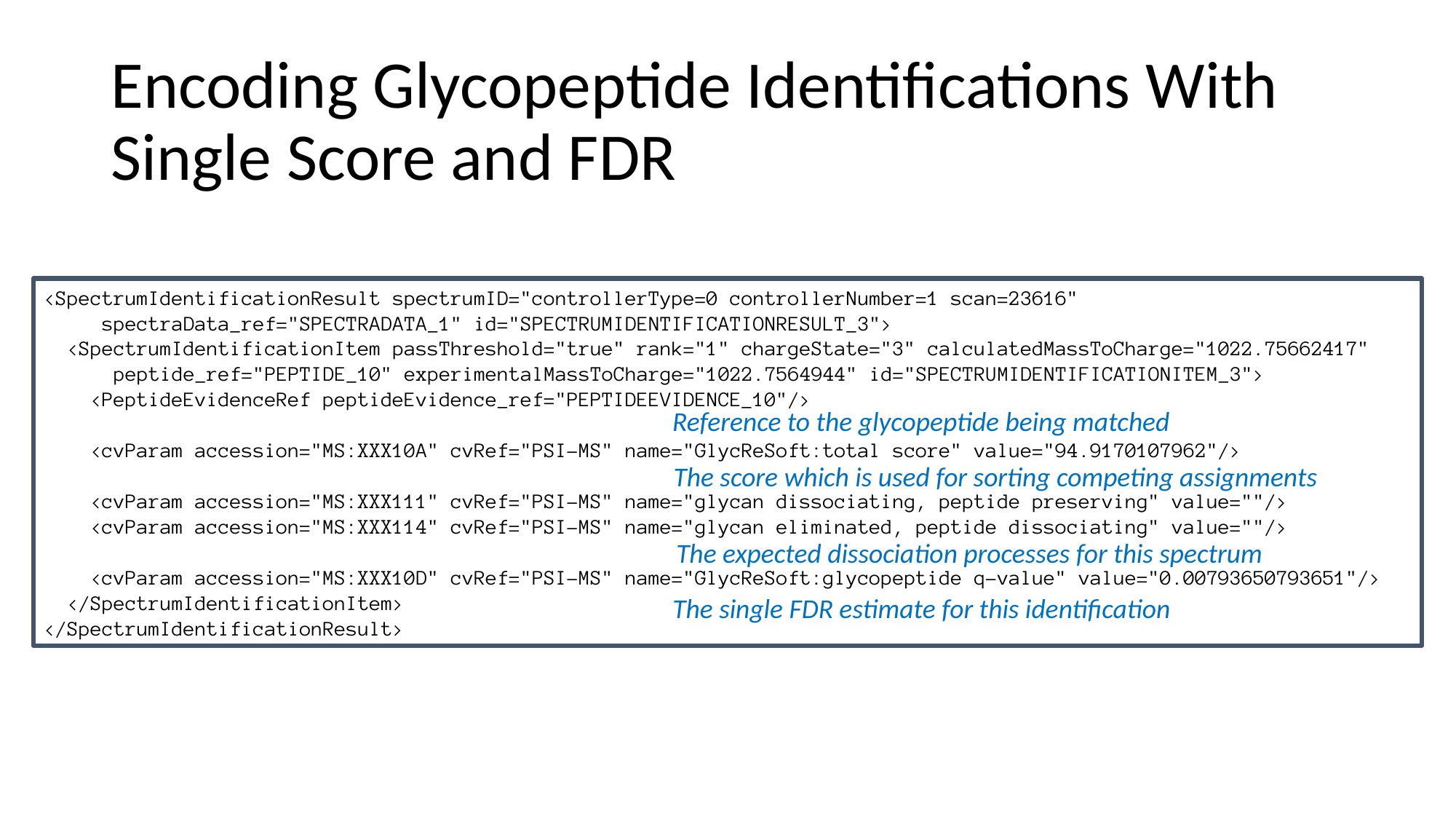

# Encoding Glycopeptide Identifications With Single Score and FDR
<SpectrumIdentificationResult spectrumID="controllerType=0 controllerNumber=1 scan=23616"
     spectraData_ref="SPECTRADATA_1" id="SPECTRUMIDENTIFICATIONRESULT_3">
  <SpectrumIdentificationItem passThreshold="true" rank="1" chargeState="3" calculatedMassToCharge="1022.75662417"
      peptide_ref="PEPTIDE_10" experimentalMassToCharge="1022.7564944" id="SPECTRUMIDENTIFICATIONITEM_3">
    <PeptideEvidenceRef peptideEvidence_ref="PEPTIDEEVIDENCE_10"/>

    <cvParam accession="MS:XXX10A" cvRef="PSI-MS" name="GlycReSoft:total score" value="94.9170107962"/>

    <cvParam accession="MS:XXX111" cvRef="PSI-MS" name="glycan dissociating, peptide preserving" value=""/>
    <cvParam accession="MS:XXX114" cvRef="PSI-MS" name="glycan eliminated, peptide dissociating" value=""/>

    <cvParam accession="MS:XXX10D" cvRef="PSI-MS" name="GlycReSoft:glycopeptide q-value" value="0.00793650793651"/>
  </SpectrumIdentificationItem>
</SpectrumIdentificationResult>
Reference to the glycopeptide being matched
The score which is used for sorting competing assignments
The expected dissociation processes for this spectrum
The single FDR estimate for this identification